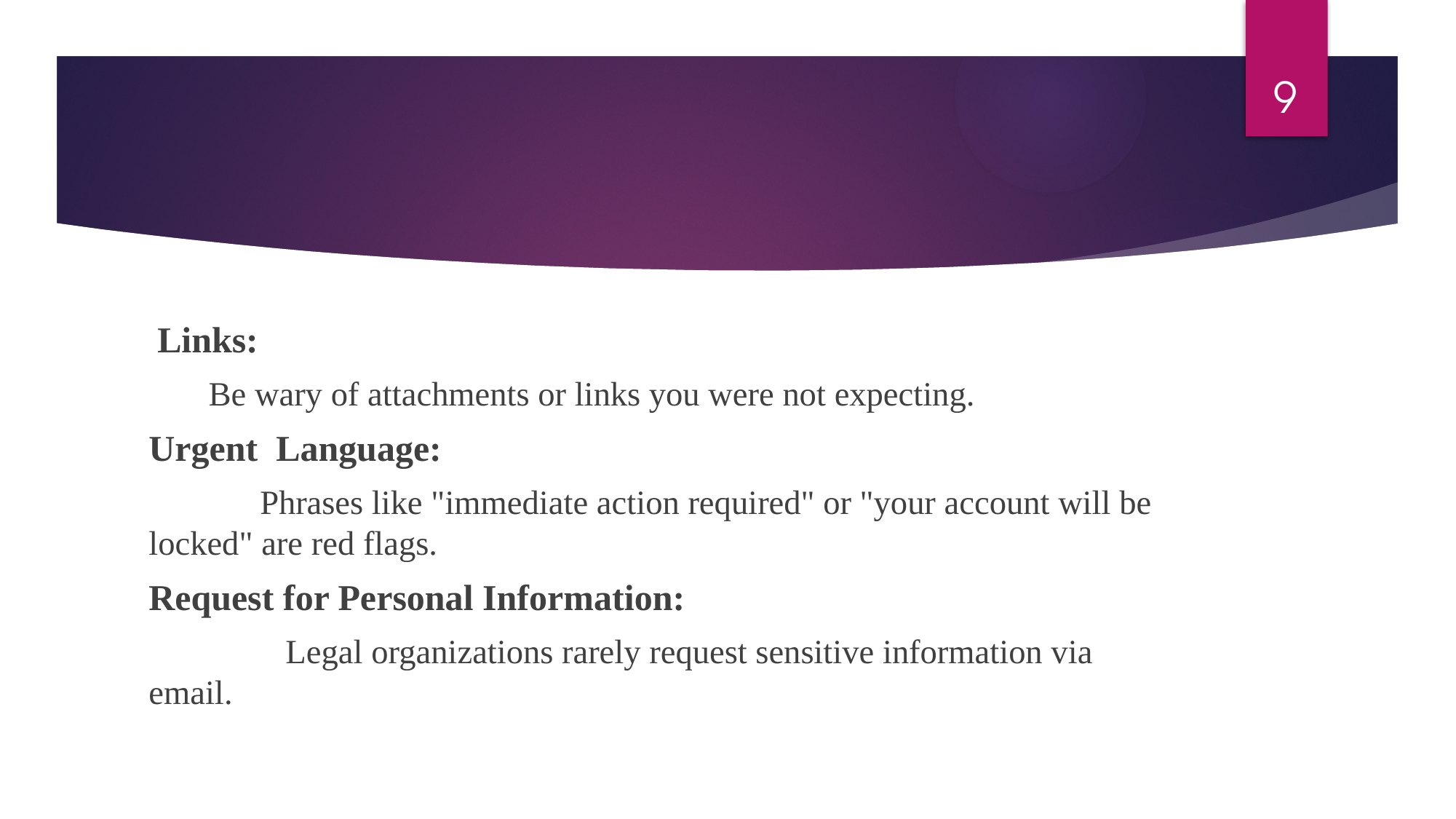

9
#
 Links:
       Be wary of attachments or links you were not expecting.
Urgent  Language:
             Phrases like "immediate action required" or "your account will be locked" are red flags.
Request for Personal Information:
                Legal organizations rarely request sensitive information via email.